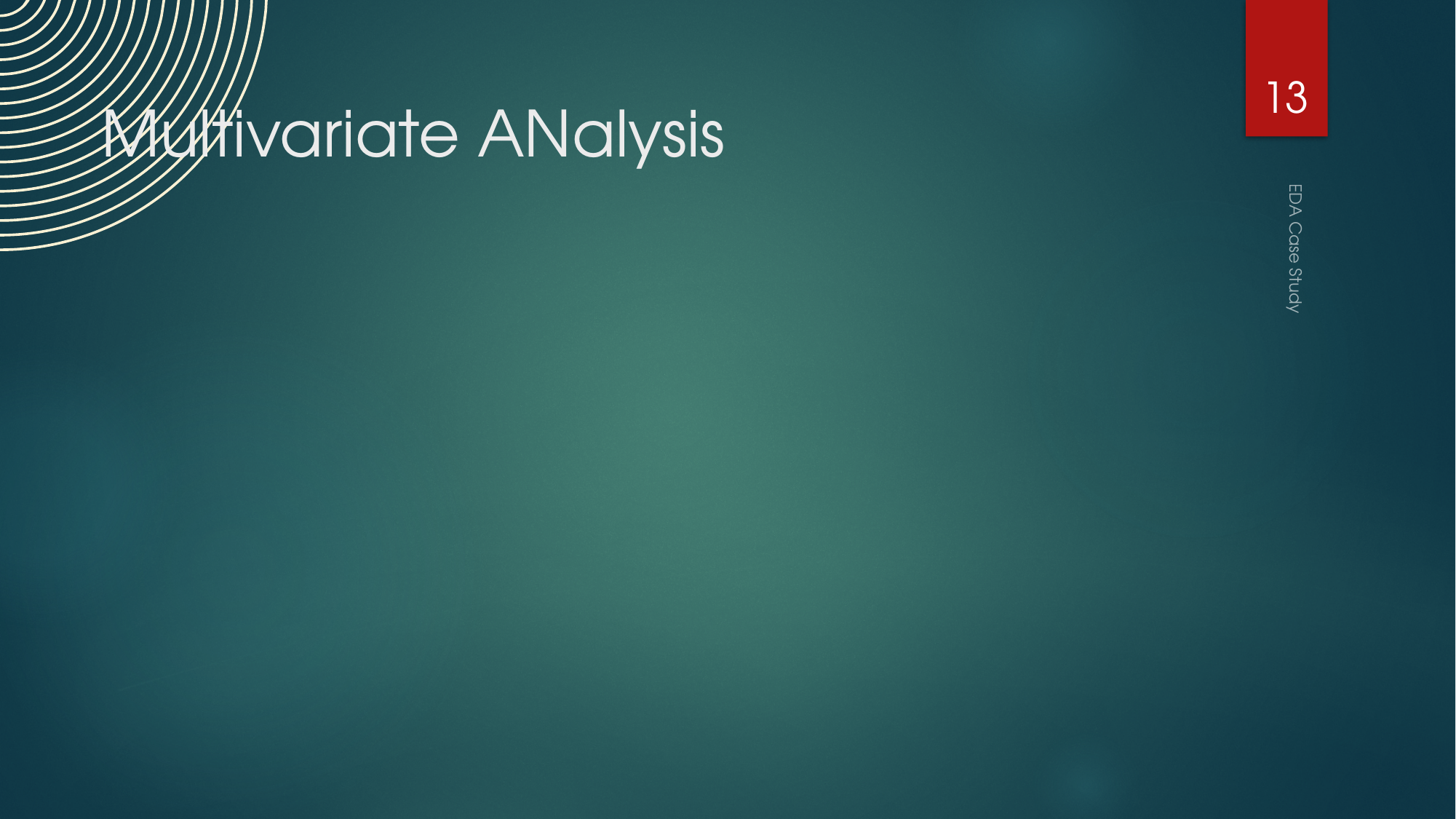

13
# Multivariate ANalysis

EDA Case Study